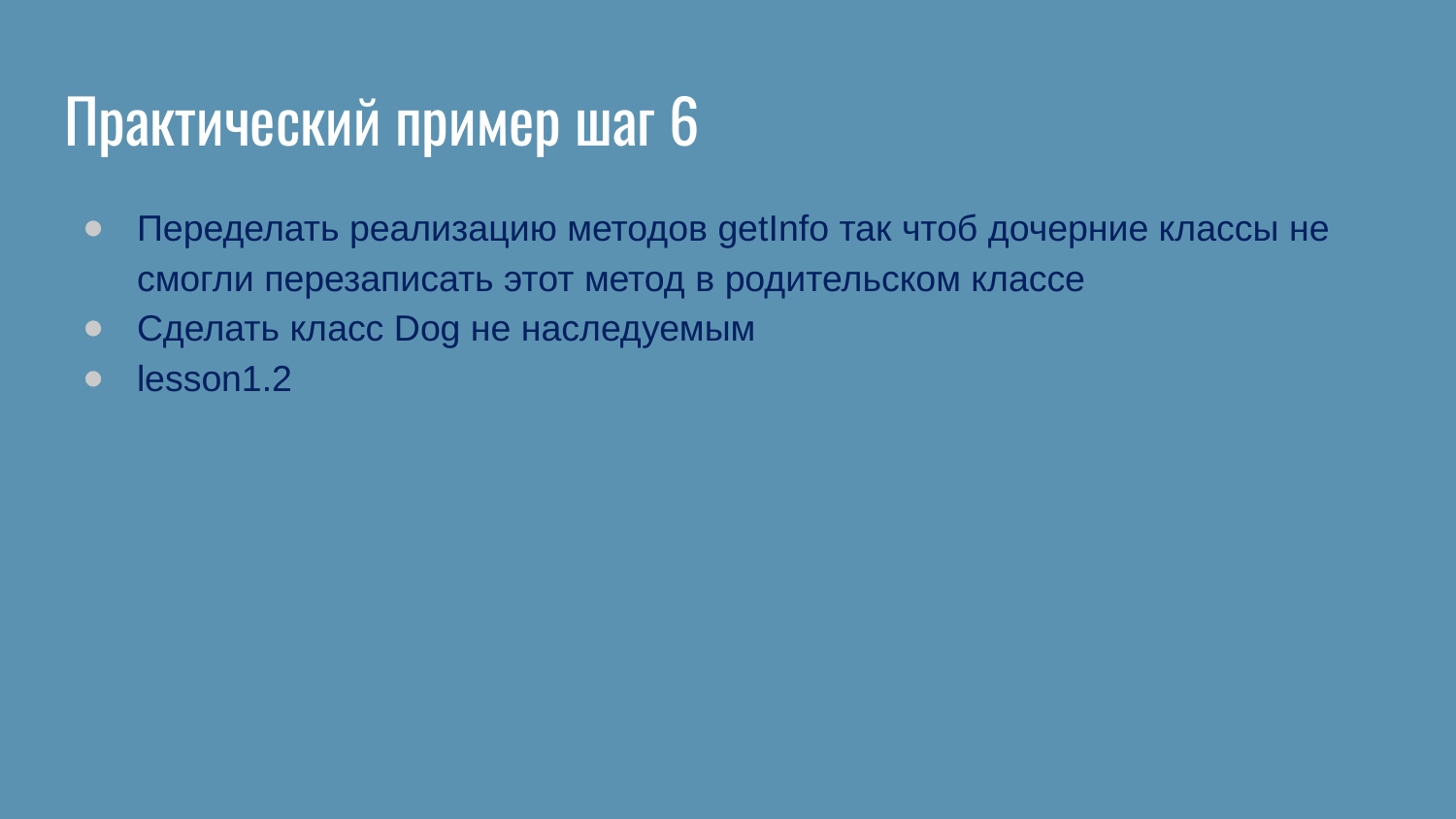

# Практический пример шаг 6
Переделать реализацию методов getInfo так чтоб дочерние классы не смогли перезаписать этот метод в родительском классе
Сделать класс Dog не наследуемым
lesson1.2